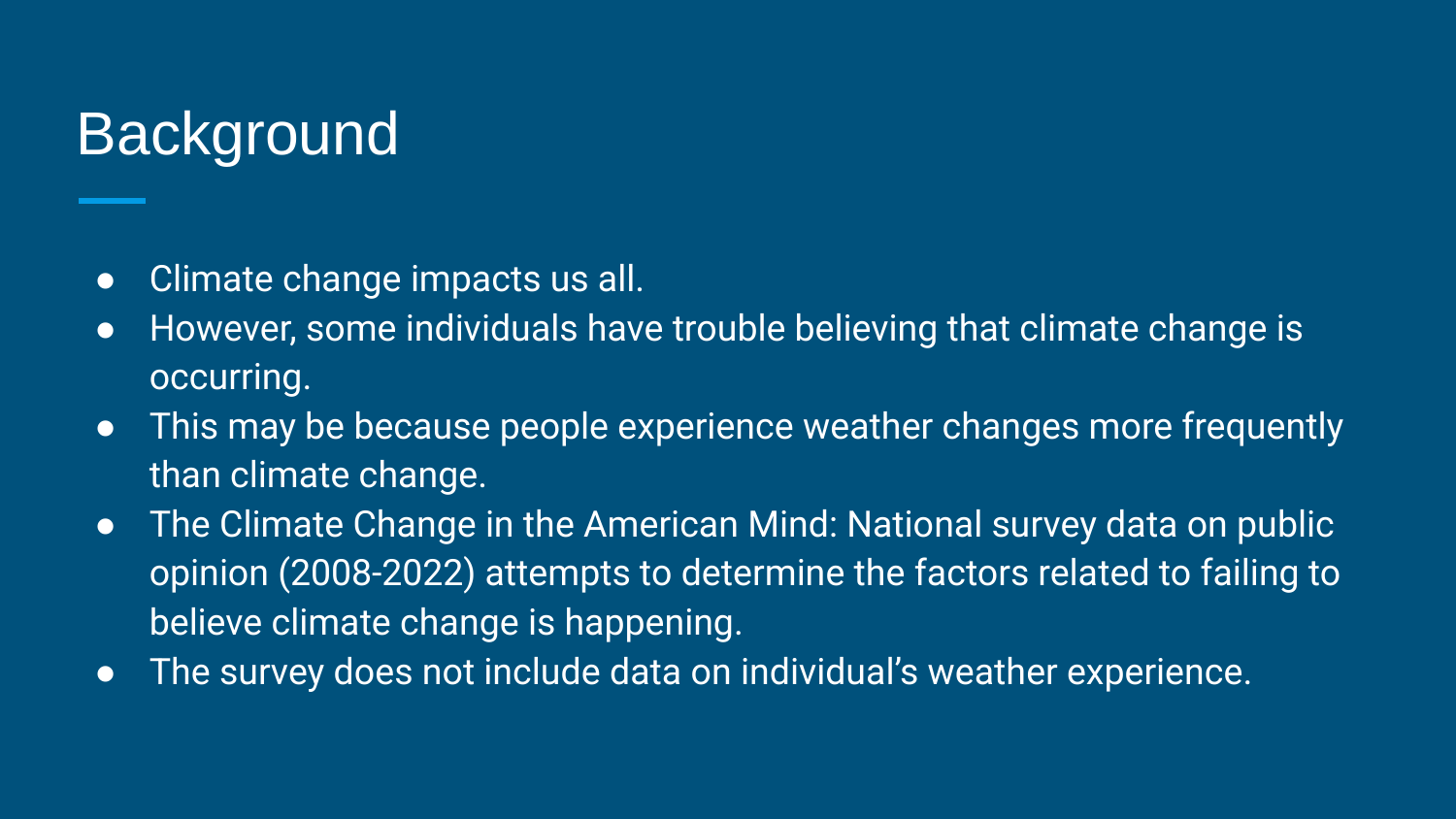

# Background
Climate change impacts us all.
However, some individuals have trouble believing that climate change is occurring.
This may be because people experience weather changes more frequently than climate change.
The Climate Change in the American Mind: National survey data on public opinion (2008-2022) attempts to determine the factors related to failing to believe climate change is happening.
The survey does not include data on individual’s weather experience.